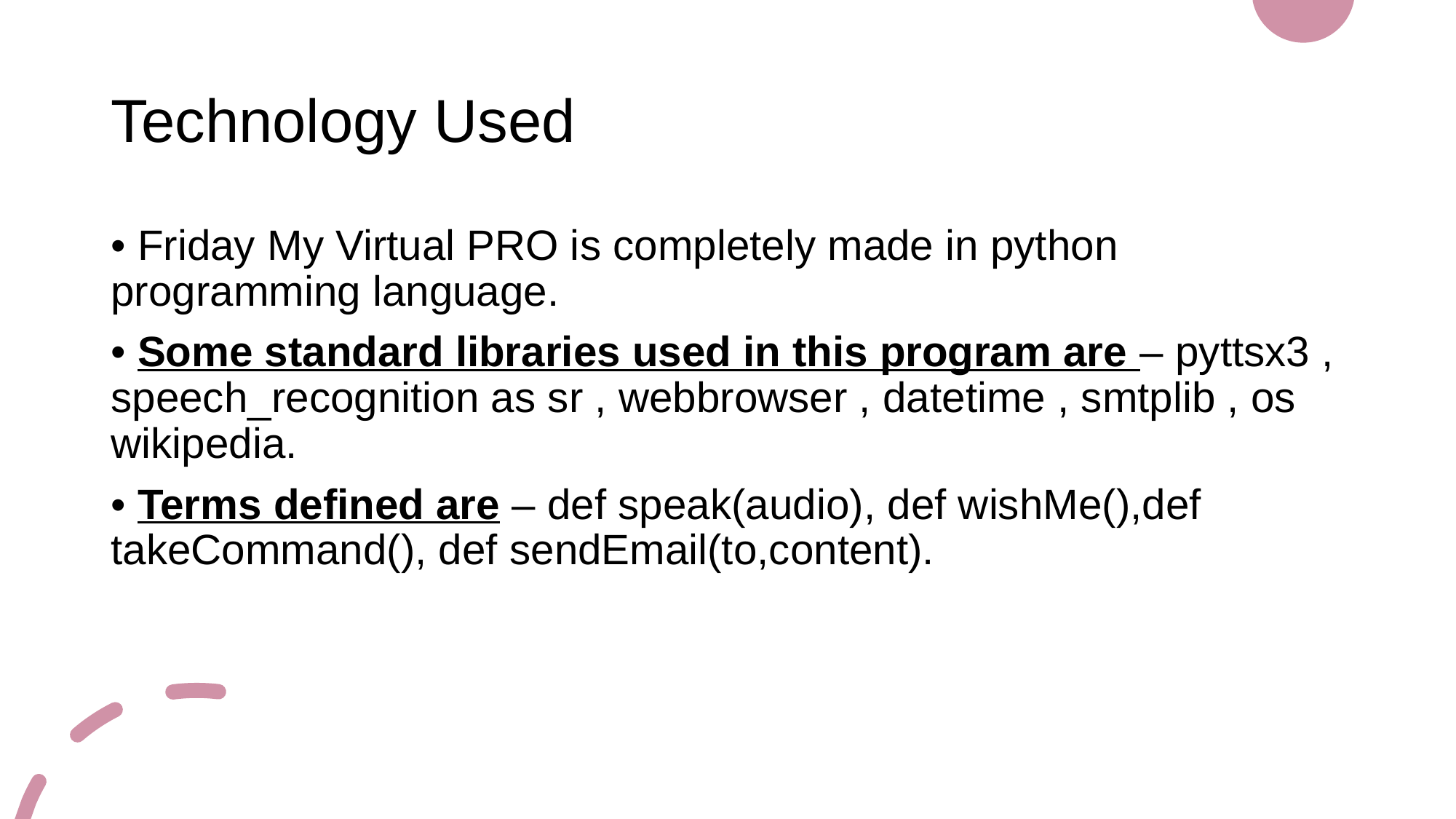

# Technology Used
• Friday My Virtual PRO is completely made in python programming language.
• Some standard libraries used in this program are – pyttsx3 , speech_recognition as sr , webbrowser , datetime , smtplib , os wikipedia.
• Terms defined are – def speak(audio), def wishMe(),def takeCommand(), def sendEmail(to,content).